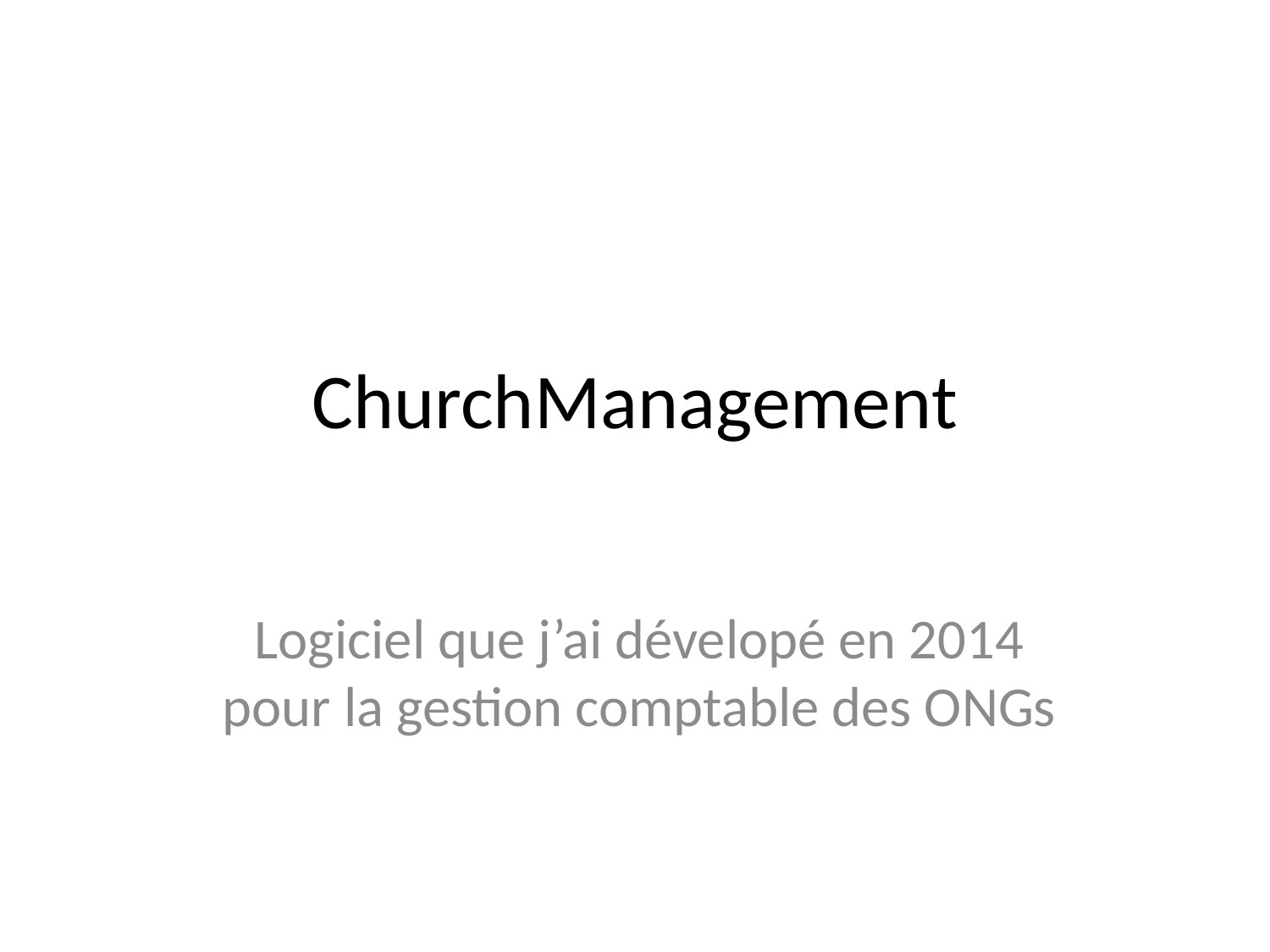

# ChurchManagement
Logiciel que j’ai dévelopé en 2014 pour la gestion comptable des ONGs